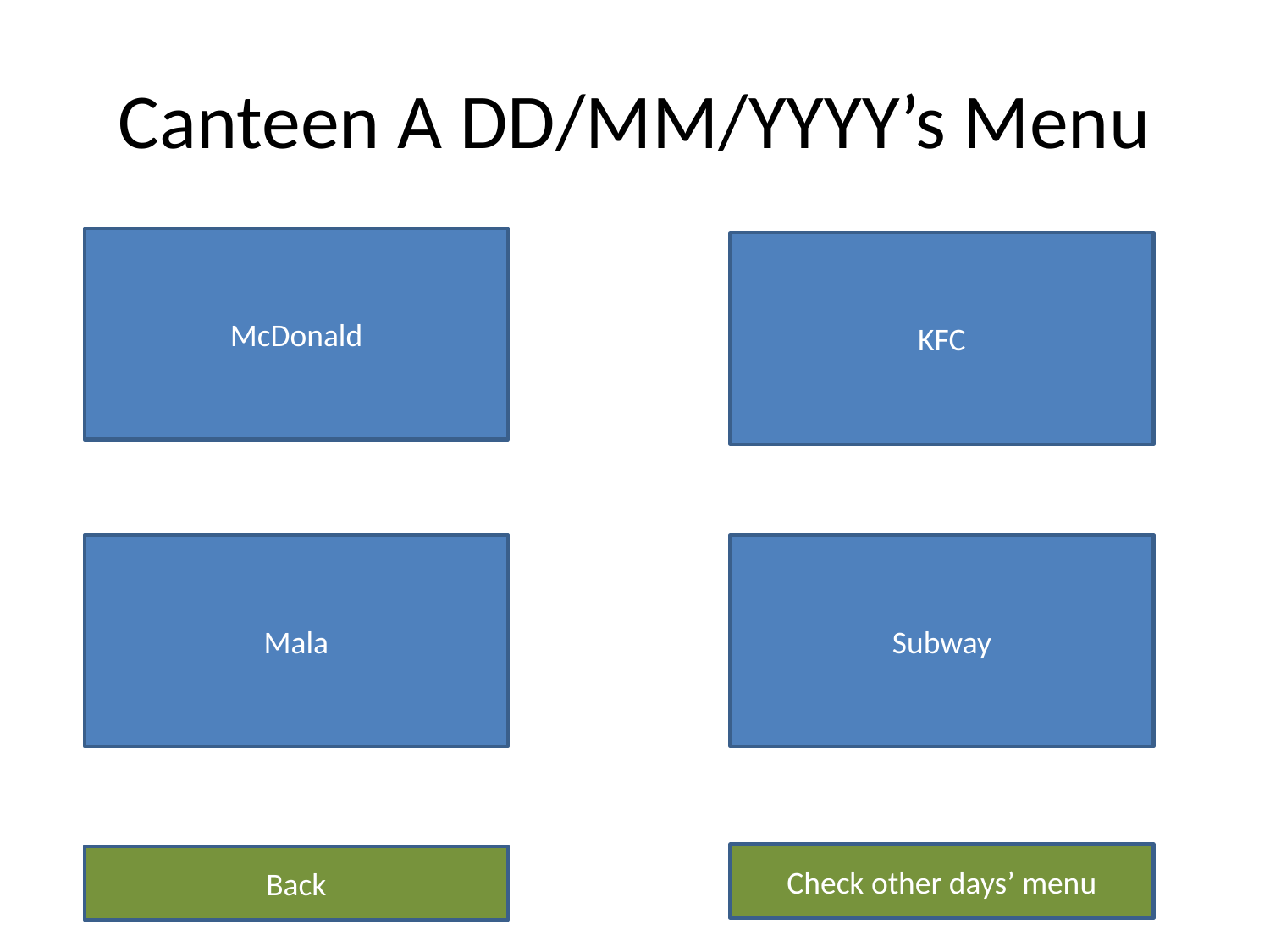

# Canteen A DD/MM/YYYY’s Menu
McDonald
KFC
Mala
Subway
Check other days’ menu
Back